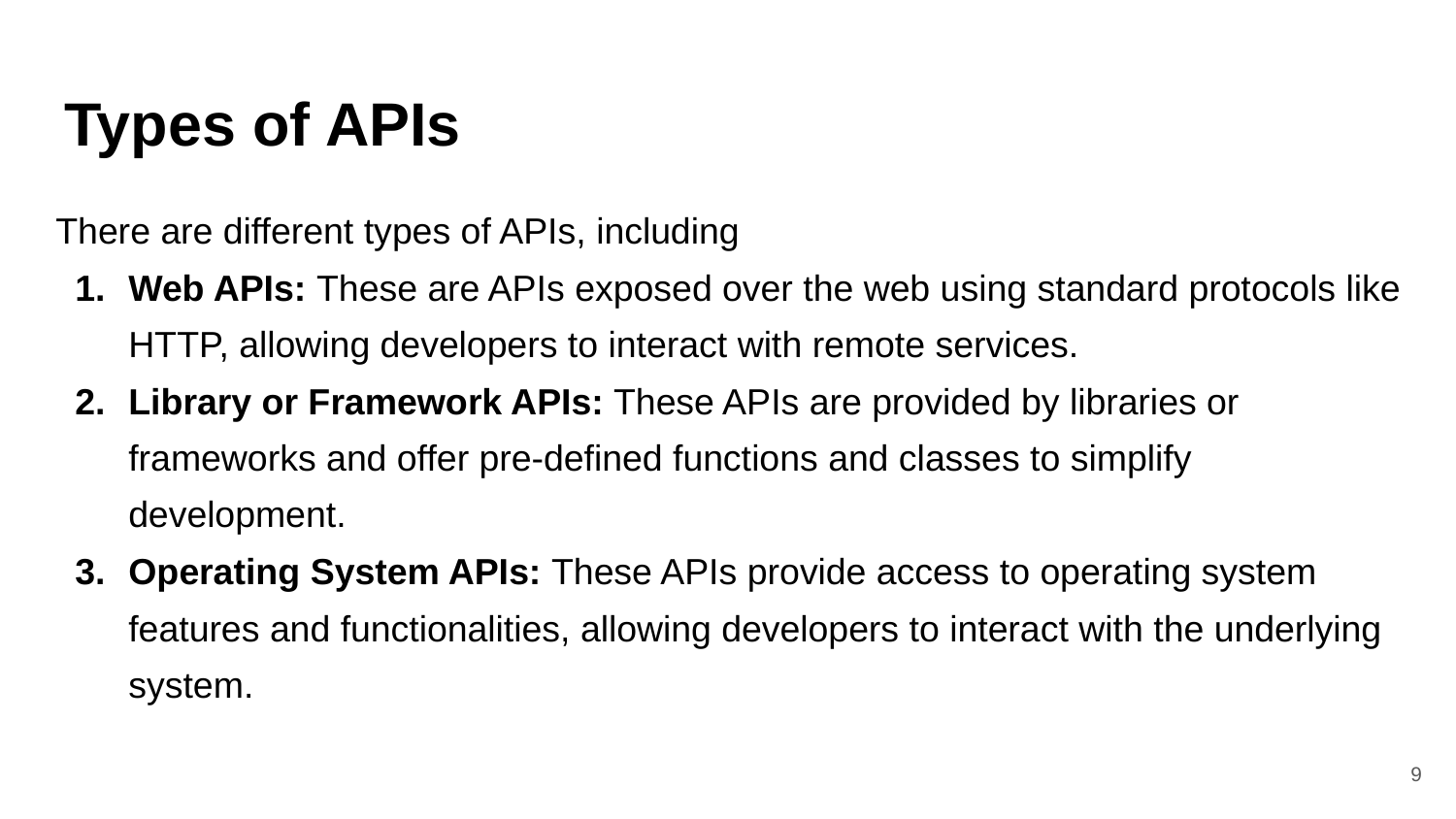

# Types of APIs
There are different types of APIs, including
Web APIs: These are APIs exposed over the web using standard protocols like HTTP, allowing developers to interact with remote services.
Library or Framework APIs: These APIs are provided by libraries or frameworks and offer pre-defined functions and classes to simplify development.
Operating System APIs: These APIs provide access to operating system features and functionalities, allowing developers to interact with the underlying system.
9